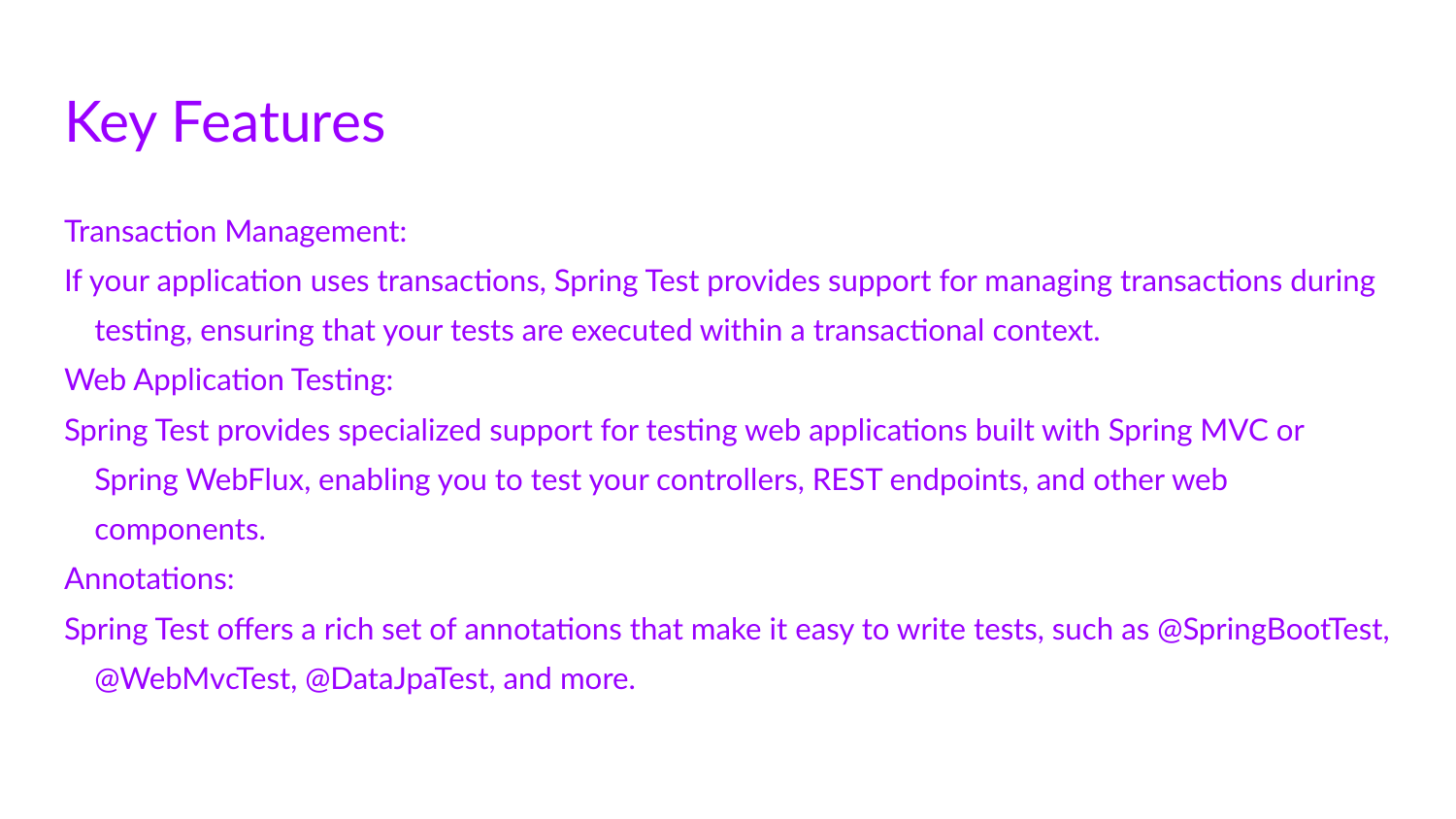

# Key Features
Transaction Management:
If your application uses transactions, Spring Test provides support for managing transactions during testing, ensuring that your tests are executed within a transactional context.
Web Application Testing:
Spring Test provides specialized support for testing web applications built with Spring MVC or Spring WebFlux, enabling you to test your controllers, REST endpoints, and other web components.
Annotations:
Spring Test offers a rich set of annotations that make it easy to write tests, such as @SpringBootTest, @WebMvcTest, @DataJpaTest, and more.